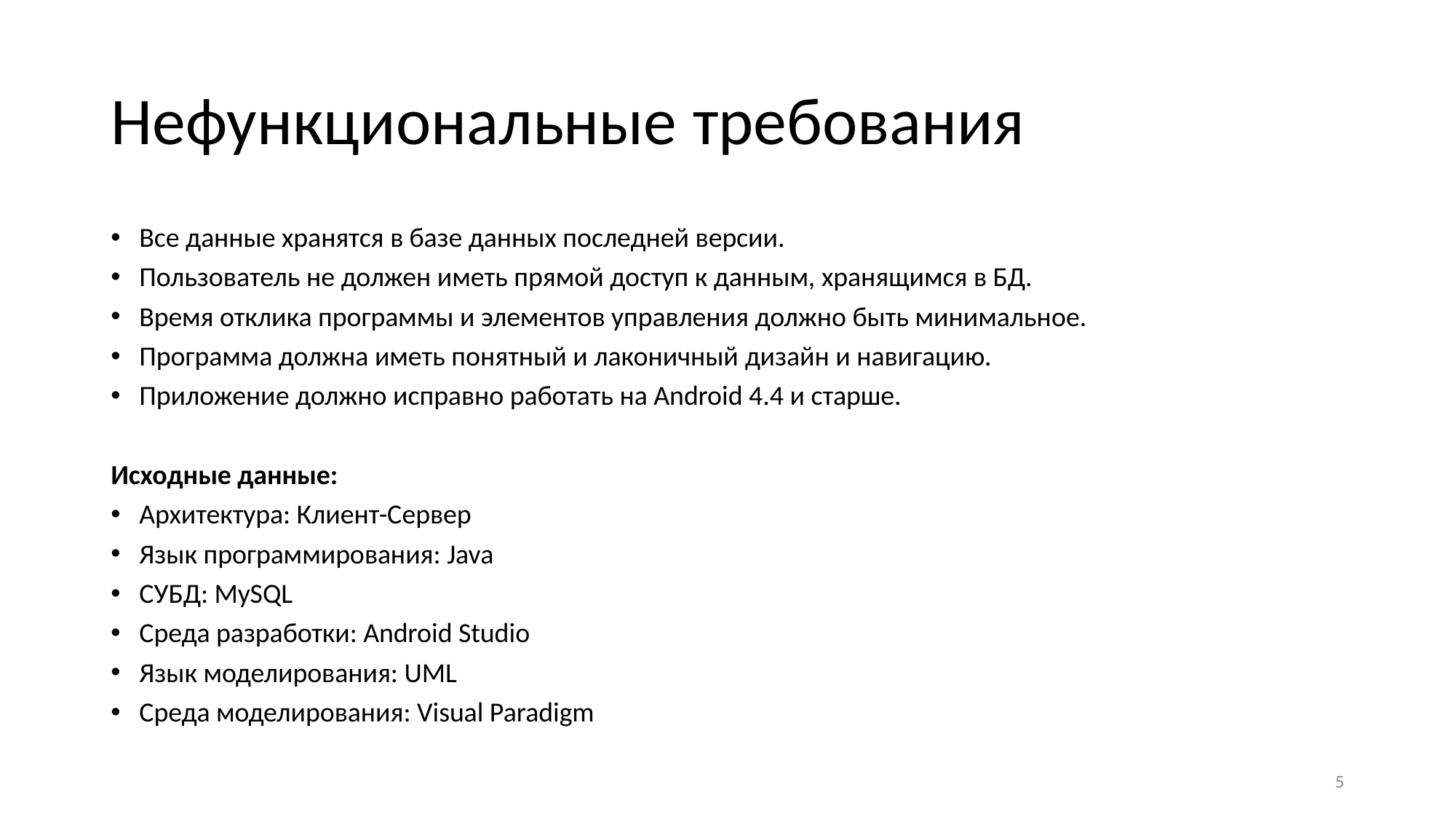

# Нефункциональные требования
Все данные хранятся в базе данных последней версии.
Пользователь не должен иметь прямой доступ к данным, хранящимся в БД.
Время отклика программы и элементов управления должно быть минимальное.
Программа должна иметь понятный и лаконичный дизайн и навигацию.
Приложение должно исправно работать на Android 4.4 и старше.

Исходные данные:
Архитектура: Клиент-Сервер
Язык программирования: Java
СУБД: MySQL
Среда разработки: Android Studio
Язык моделирования: UML
Среда моделирования: Visual Paradigm

5